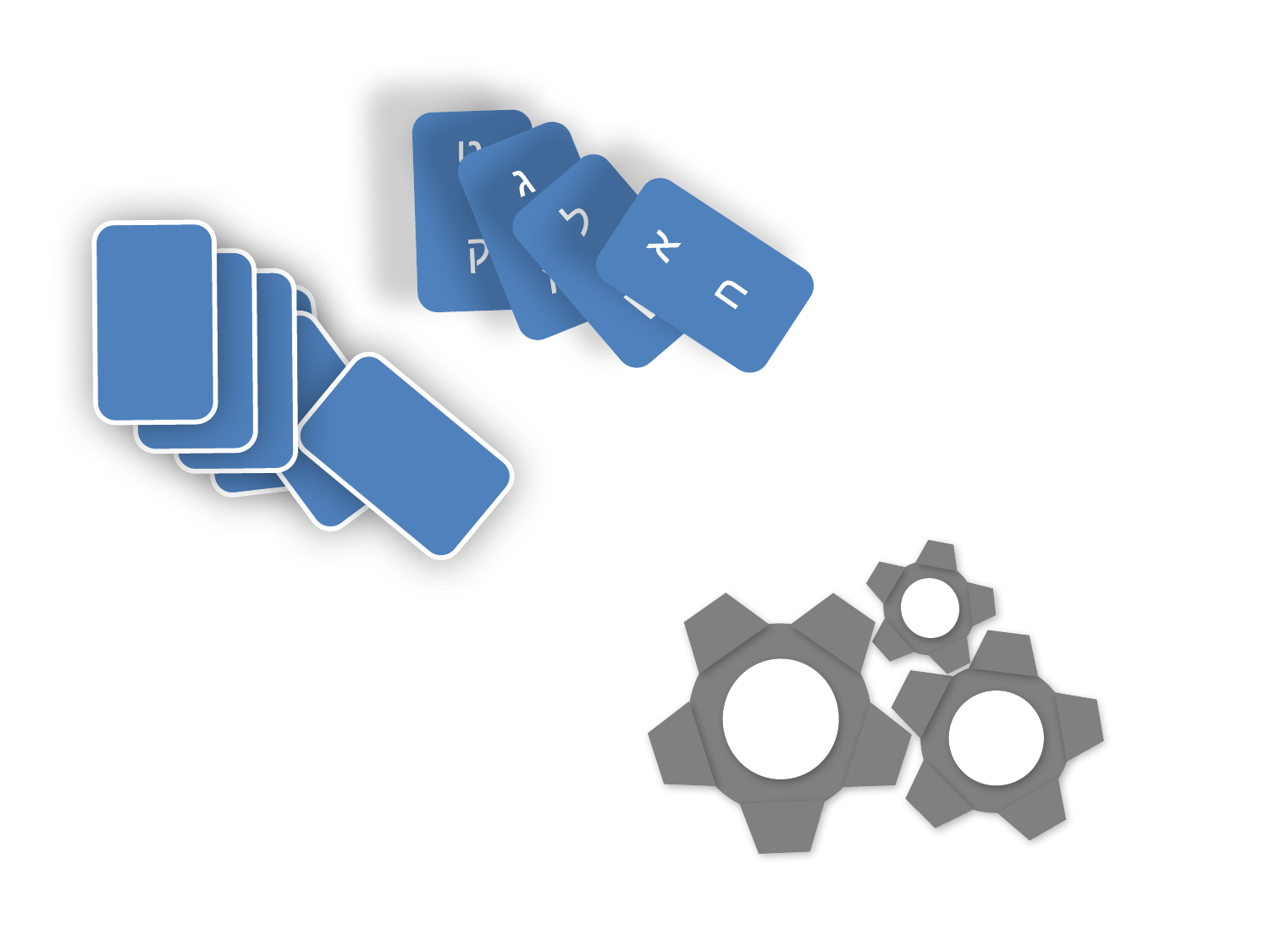

ט

ג

ל
א
ק
מ
ש
ח